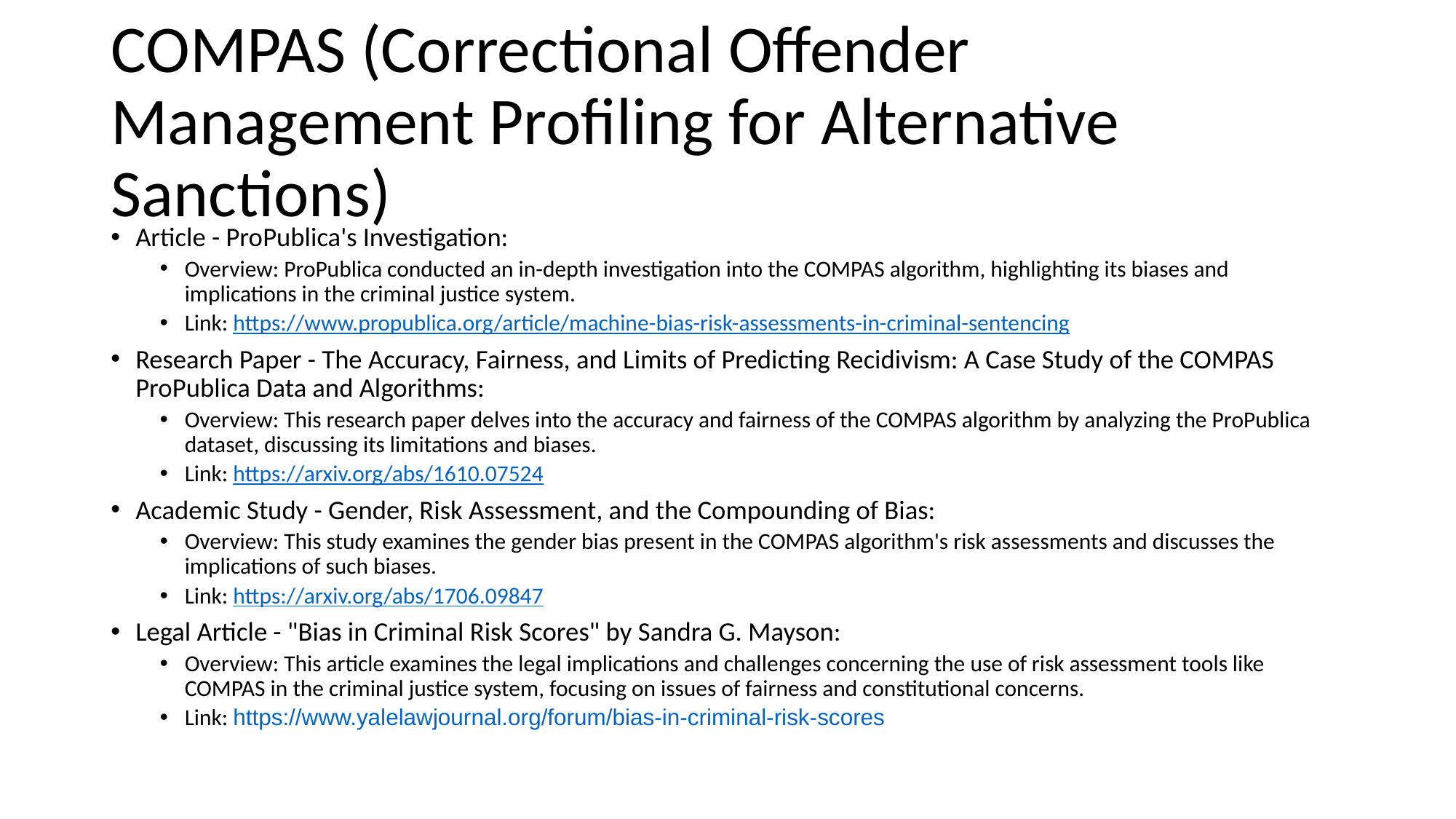

# COMPAS (Correctional Offender Management Profiling for Alternative Sanctions)
Article - ProPublica's Investigation:
Overview: ProPublica conducted an in-depth investigation into the COMPAS algorithm, highlighting its biases and implications in the criminal justice system.
Link: https://www.propublica.org/article/machine-bias-risk-assessments-in-criminal-sentencing
Research Paper - The Accuracy, Fairness, and Limits of Predicting Recidivism: A Case Study of the COMPAS ProPublica Data and Algorithms:
Overview: This research paper delves into the accuracy and fairness of the COMPAS algorithm by analyzing the ProPublica dataset, discussing its limitations and biases.
Link: https://arxiv.org/abs/1610.07524
Academic Study - Gender, Risk Assessment, and the Compounding of Bias:
Overview: This study examines the gender bias present in the COMPAS algorithm's risk assessments and discusses the implications of such biases.
Link: https://arxiv.org/abs/1706.09847
Legal Article - "Bias in Criminal Risk Scores" by Sandra G. Mayson:
Overview: This article examines the legal implications and challenges concerning the use of risk assessment tools like COMPAS in the criminal justice system, focusing on issues of fairness and constitutional concerns.
Link: https://www.yalelawjournal.org/forum/bias-in-criminal-risk-scores